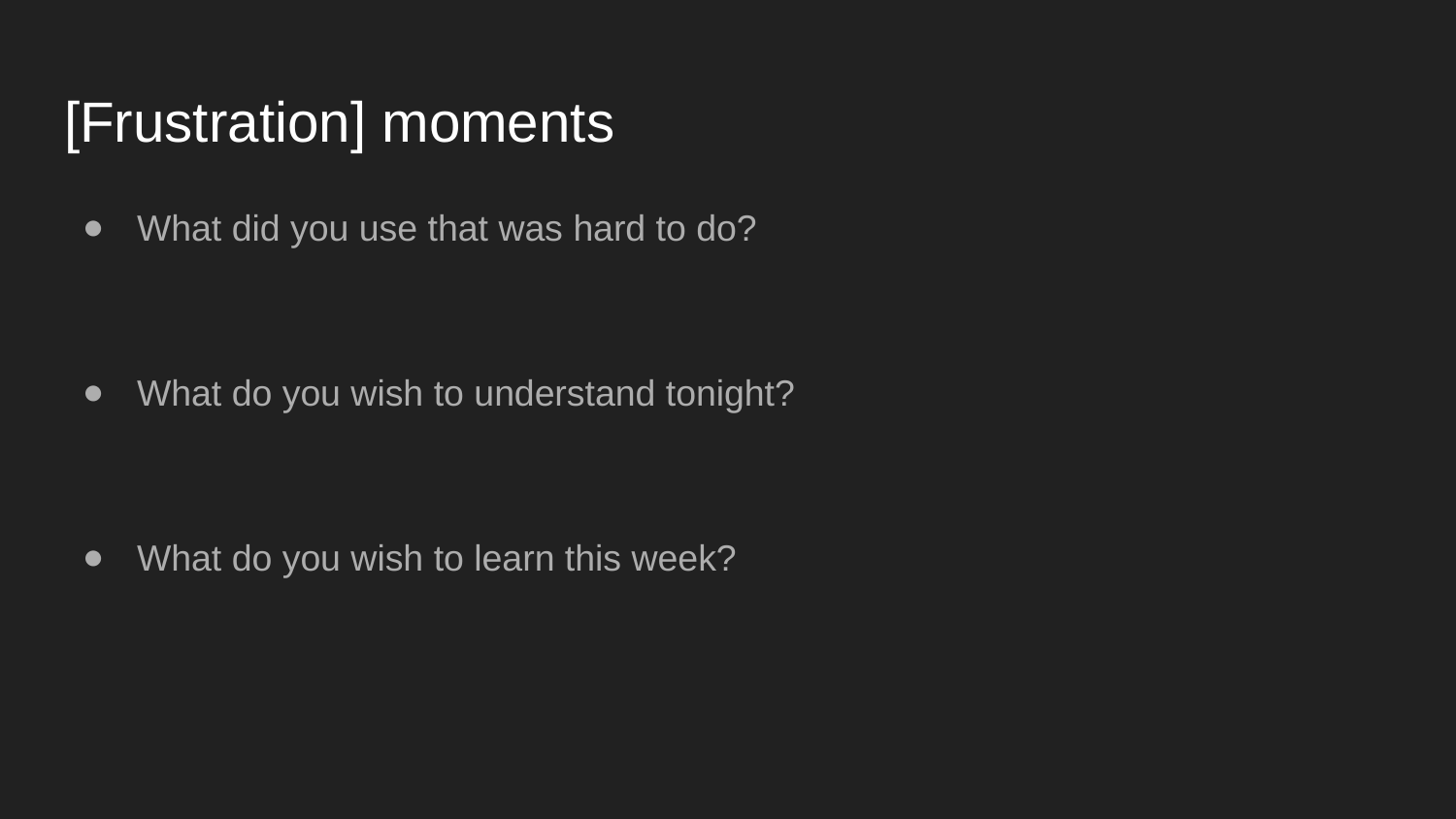

# [Frustration] moments
What did you use that was hard to do?

What do you wish to understand tonight?

What do you wish to learn this week?